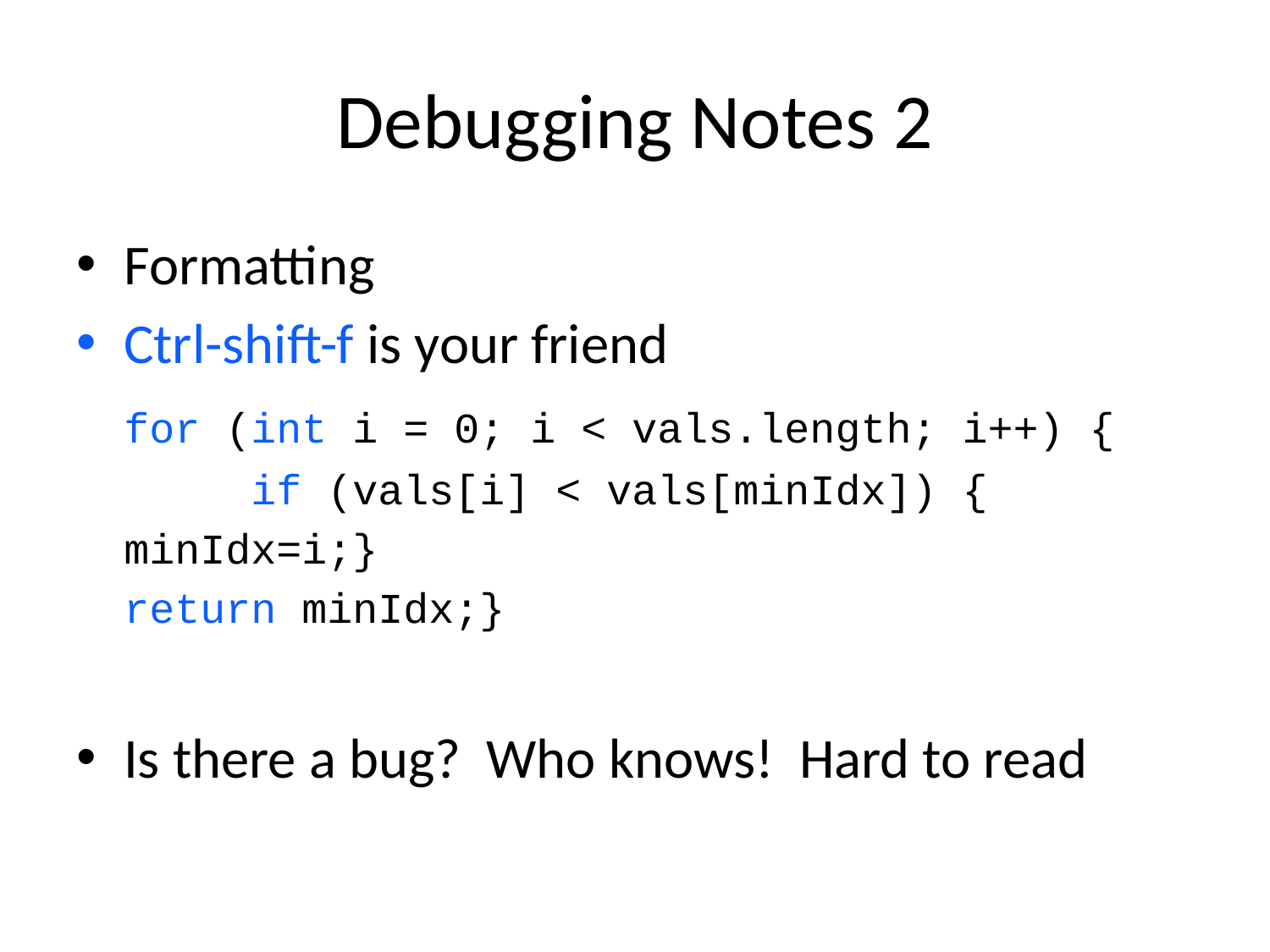

# Debugging Notes 2
Formatting
Ctrl-shift-f is your friend
	for (int i = 0; i < vals.length; i++) {
		if (vals[i] < vals[minIdx]) {
	minIdx=i;}
	return minIdx;}

Is there a bug?  Who knows!  Hard to read